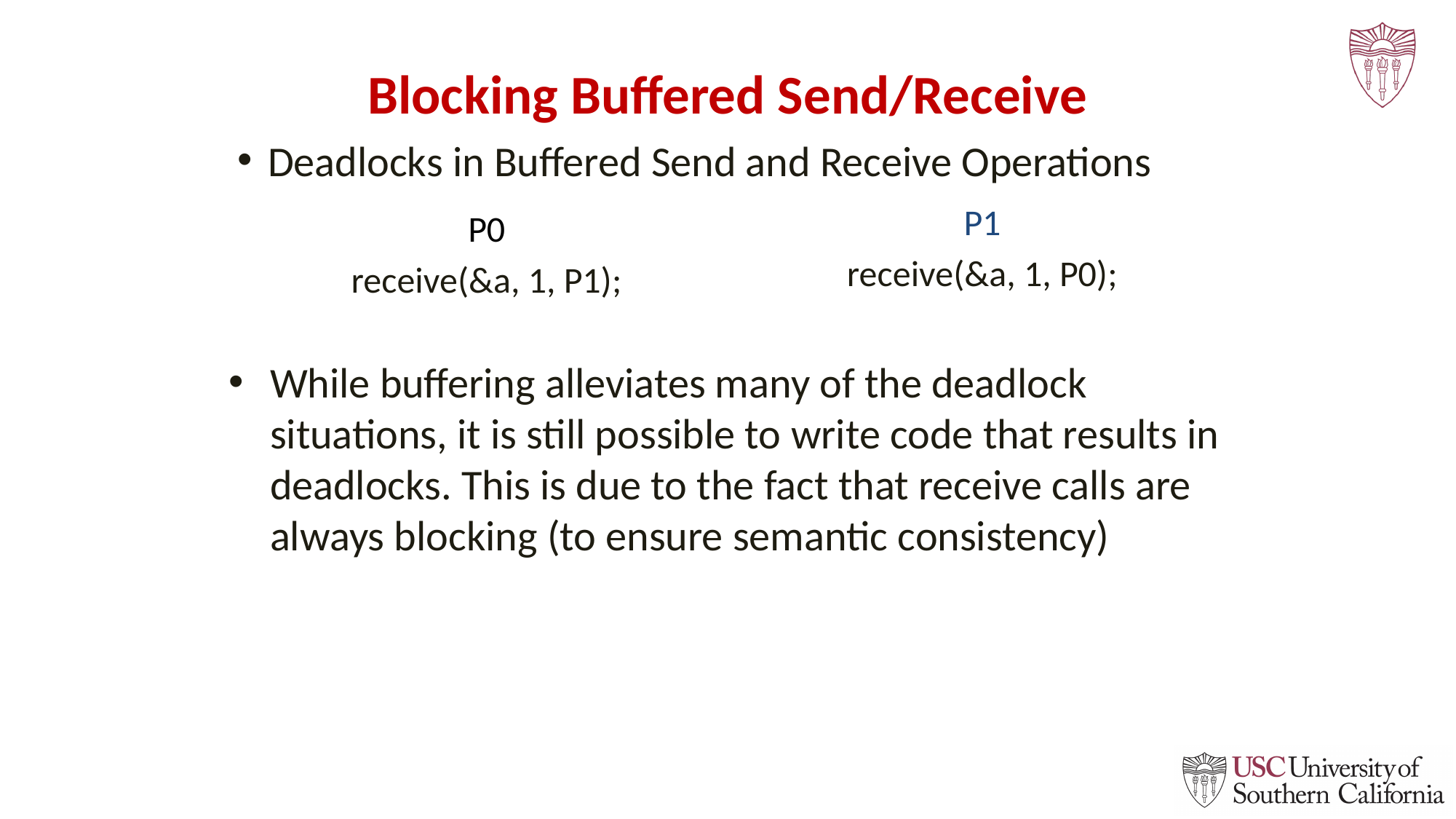

# Blocking Buffered Send/Receive
Deadlocks in Buffered Send and Receive Operations
P1
receive(&a, 1, P0);

P0
receive(&a, 1, P1);

While buffering alleviates many of the deadlock situations, it is still possible to write code that results in deadlocks. This is due to the fact that receive calls are always blocking (to ensure semantic consistency)